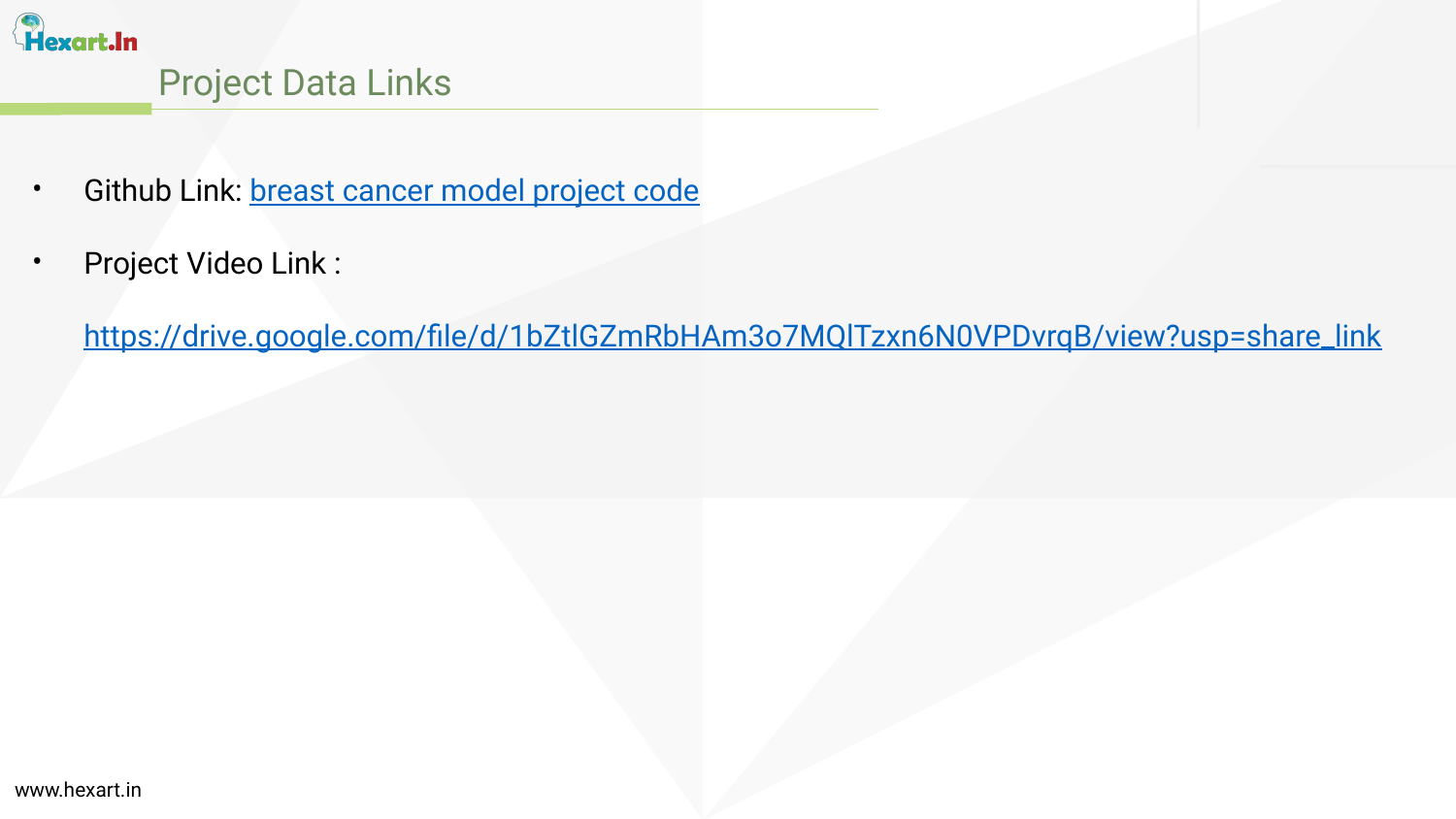

Project Data Links
Github Link: breast cancer model project code
Project Video Link : https://drive.google.com/file/d/1bZtlGZmRbHAm3o7MQlTzxn6N0VPDvrqB/view?usp=share_link